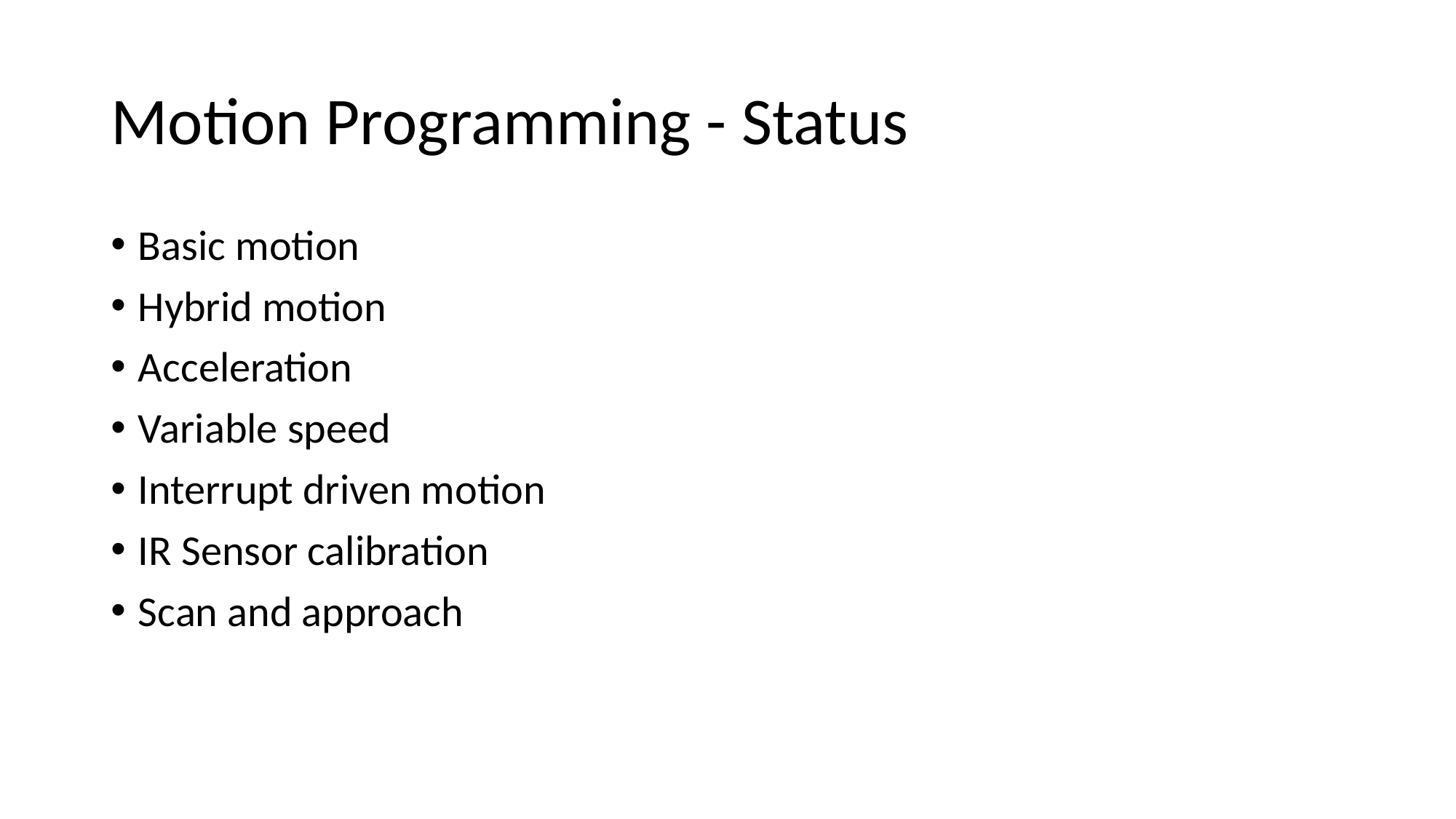

# Motion Programming - Status
Basic motion
Hybrid motion
Acceleration
Variable speed
Interrupt driven motion
IR Sensor calibration
Scan and approach